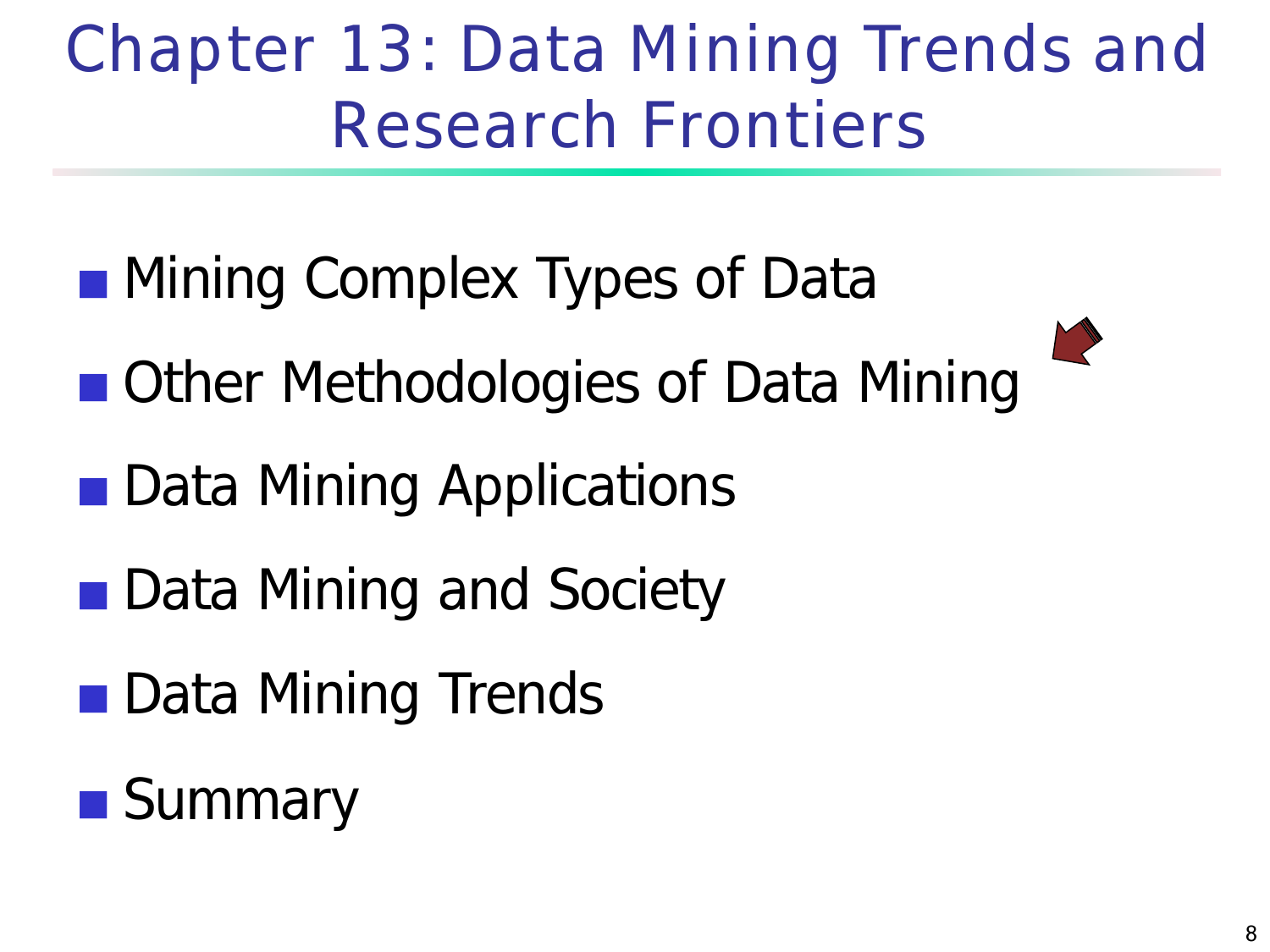

# Chapter 13: Data Mining Trends and Research Frontiers
Mining Complex Types of Data
Other Methodologies of Data Mining
Data Mining Applications
Data Mining and Society
Data Mining Trends
Summary

8